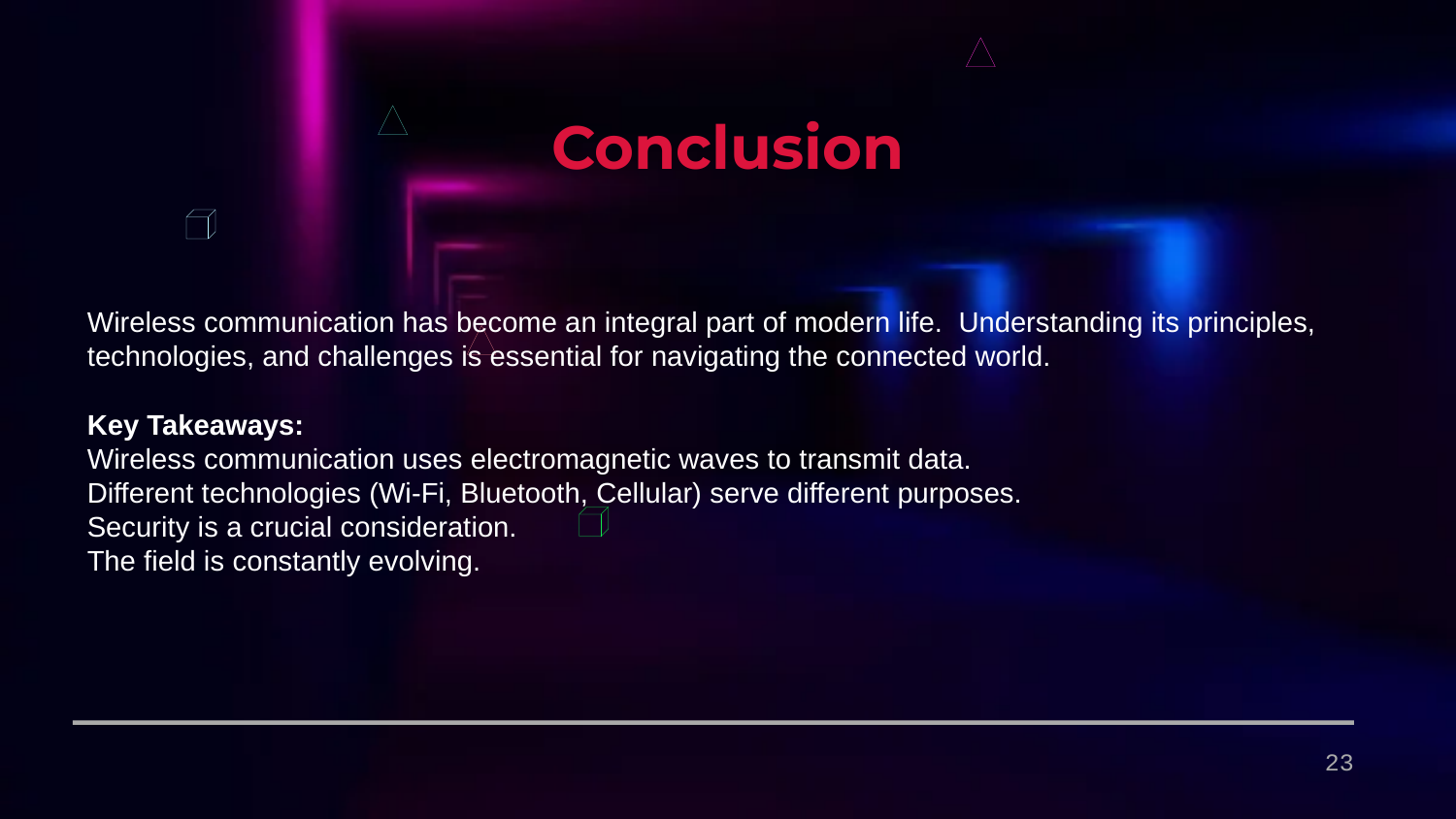

Conclusion

Wireless communication has become an integral part of modern life.  Understanding its principles, technologies, and challenges is essential for navigating the connected world.

Key Takeaways:
Wireless communication uses electromagnetic waves to transmit data.
Different technologies (Wi-Fi, Bluetooth, Cellular) serve different purposes.
Security is a crucial consideration.
The field is constantly evolving.

23